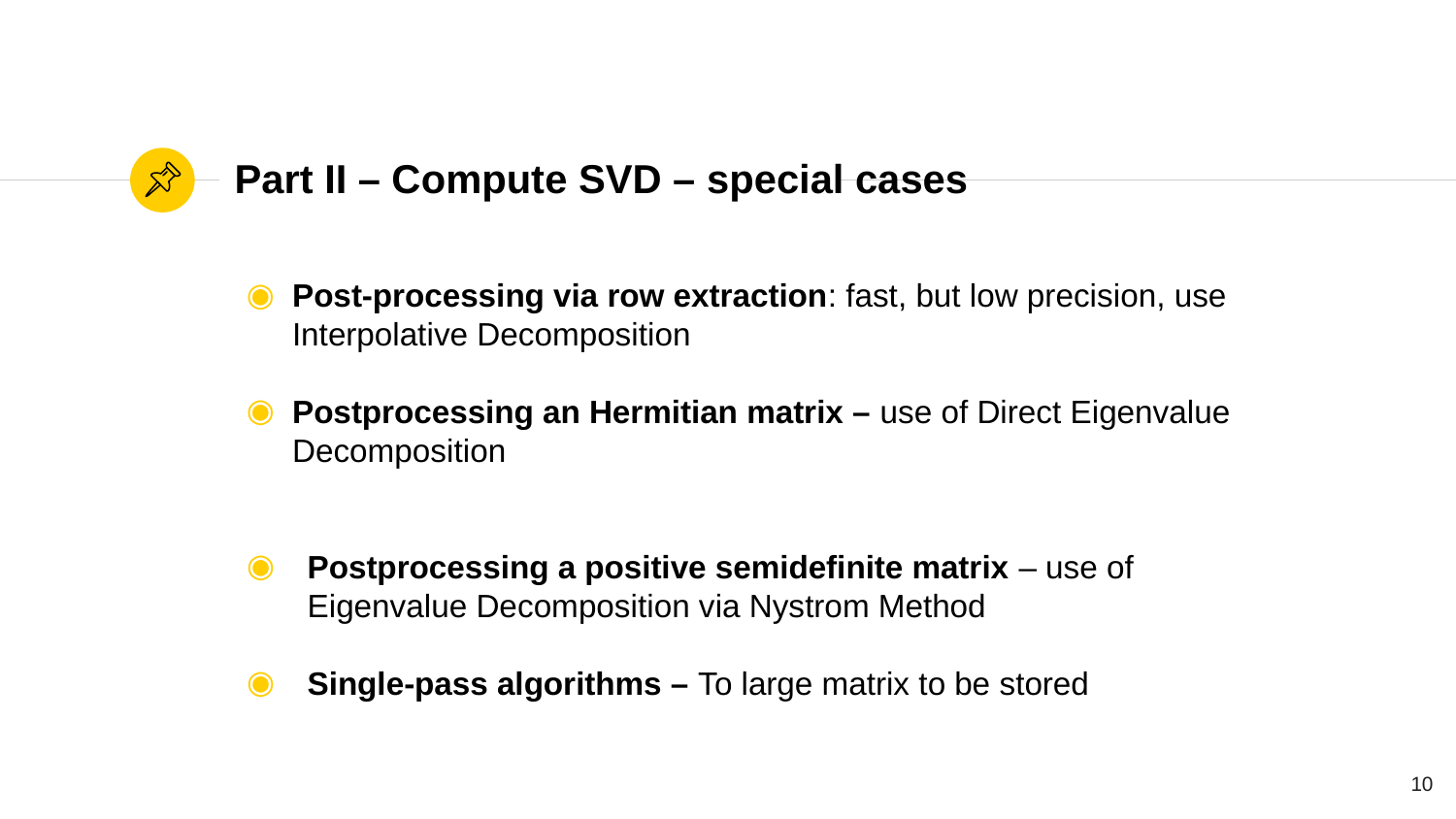

# Part II – Compute SVD – special cases

Post-processing via row extraction: fast, but low precision, use Interpolative Decomposition

Postprocessing an Hermitian matrix – use of Direct Eigenvalue Decomposition

Postprocessing a positive semidefinite matrix – use of Eigenvalue Decomposition via Nystrom Method

Single-pass algorithms – To large matrix to be stored
10